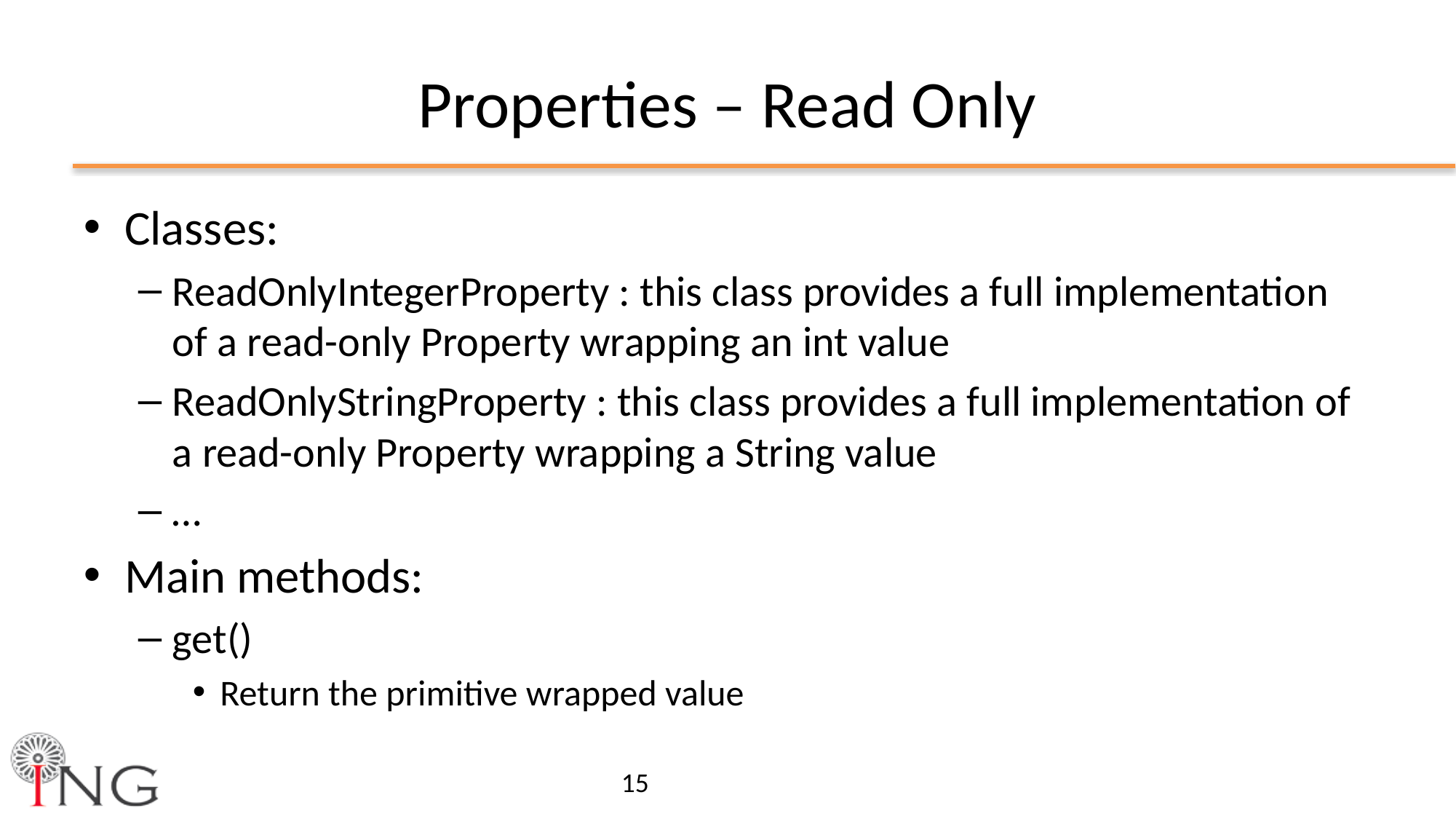

# Properties – Read Only
Classes:
ReadOnlyIntegerProperty : this class provides a full implementation of a read-only Property wrapping an int value
ReadOnlyStringProperty : this class provides a full implementation of a read-only Property wrapping a String value
…
Main methods:
get()
Return the primitive wrapped value
15